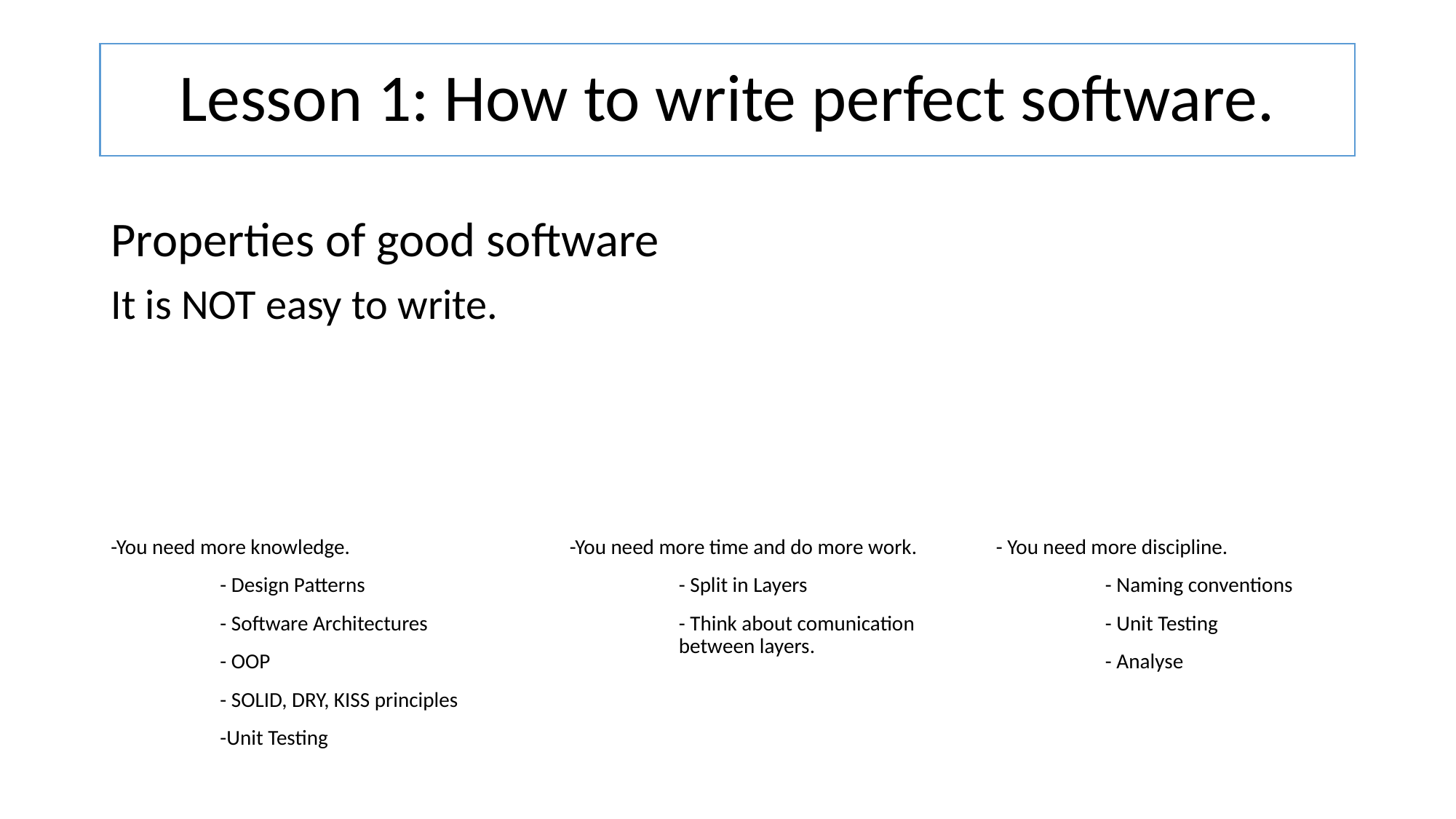

# Lesson 1: How to write perfect software.
Properties of good software
It is NOT easy to write.

-You need more knowledge.
	- Design Patterns
	- Software Architectures
	- OOP
	- SOLID, DRY, KISS principles
	-Unit Testing

-You need more time and do more work.
	- Split in Layers
	- Think about comunication 	between layers.

- You need more discipline.
	- Naming conventions
	- Unit Testing
	- Analyse